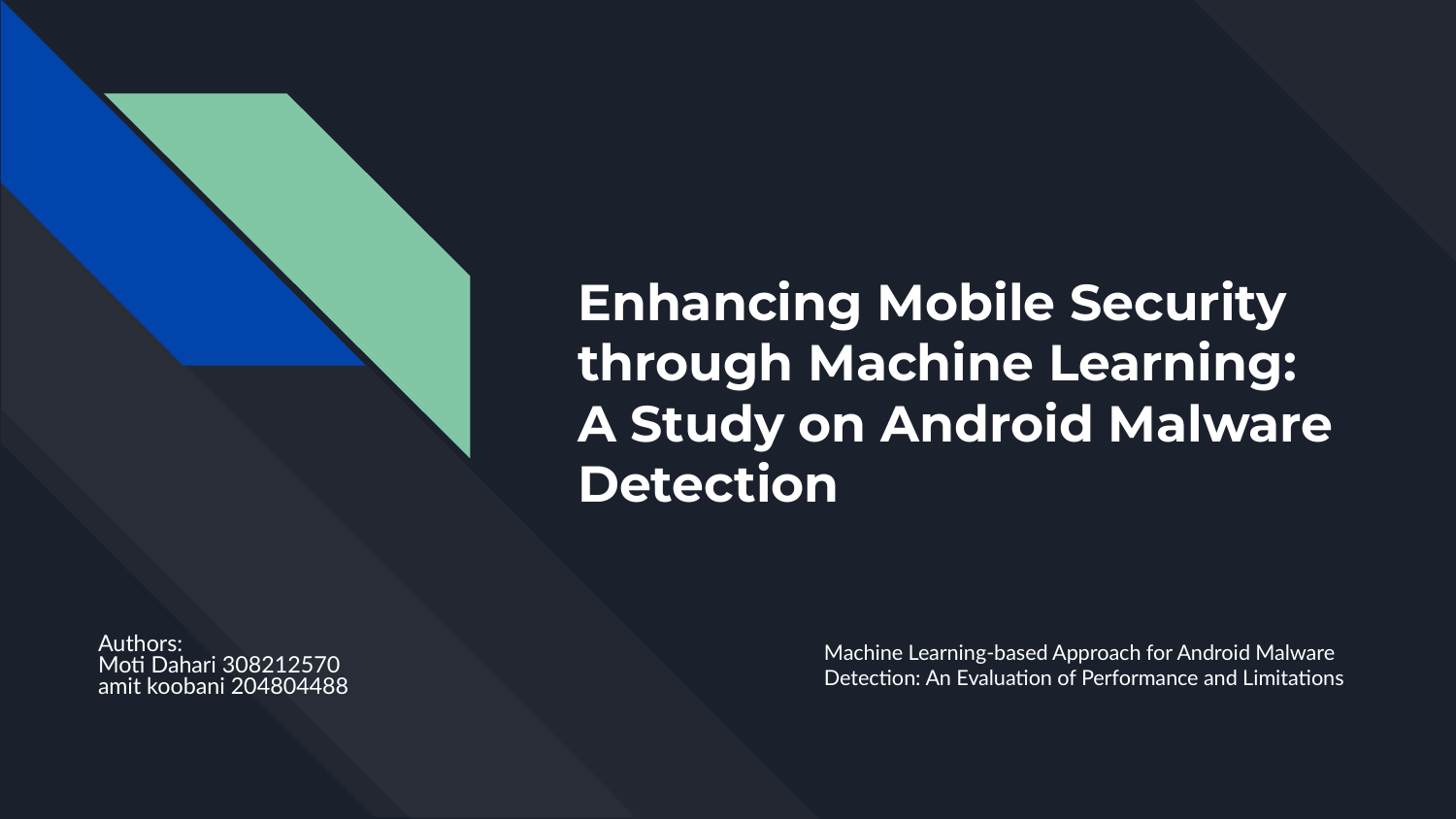

# Enhancing Mobile Security through Machine Learning: A Study on Android Malware Detection
Authors:
Moti Dahari 308212570
amit koobani 204804488

Machine Learning-based Approach for Android Malware Detection: An Evaluation of Performance and Limitations